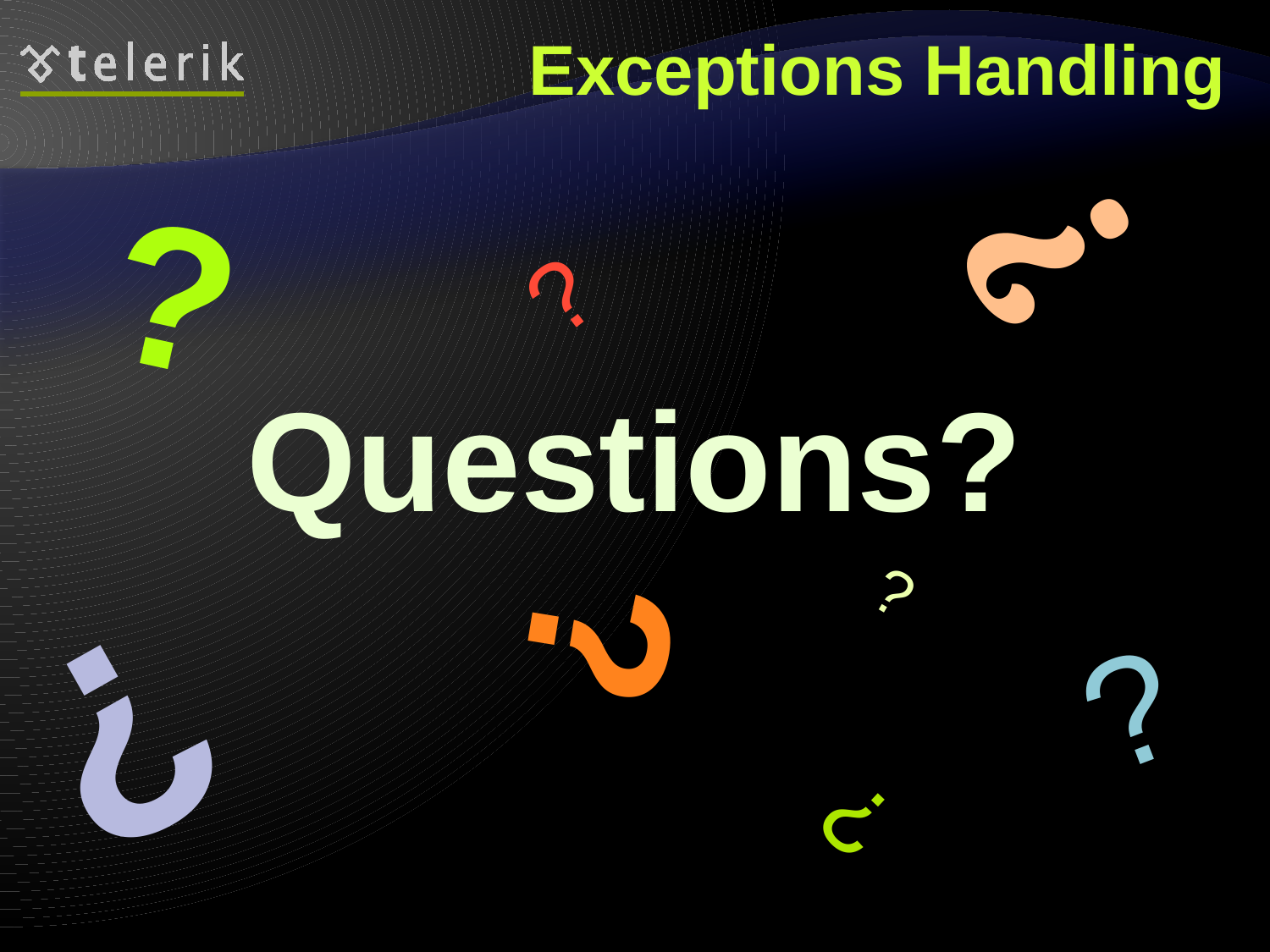

# Exceptions Handling
?
?
?
Questions?
?
?
?
?
?